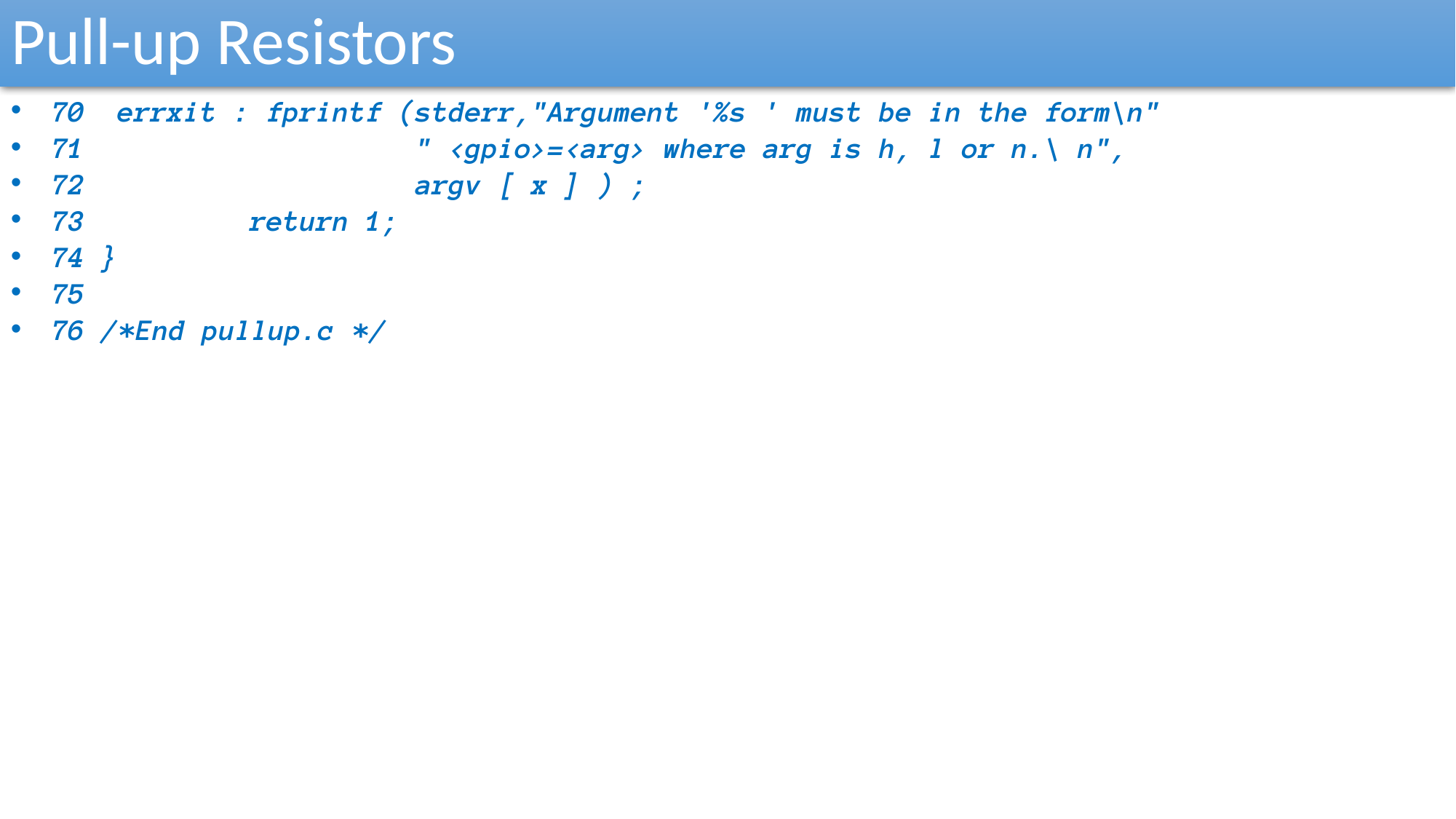

Pull-up Resistors
70  errxit : fprintf (stderr,"Argument '%s ' must be in the form\n"
71                    " <gpio>=<arg> where arg is h, l or n.\ n",
72                    argv [ x ] ) ;
73          return 1;
74 }
75
76 /∗End pullup.c ∗/